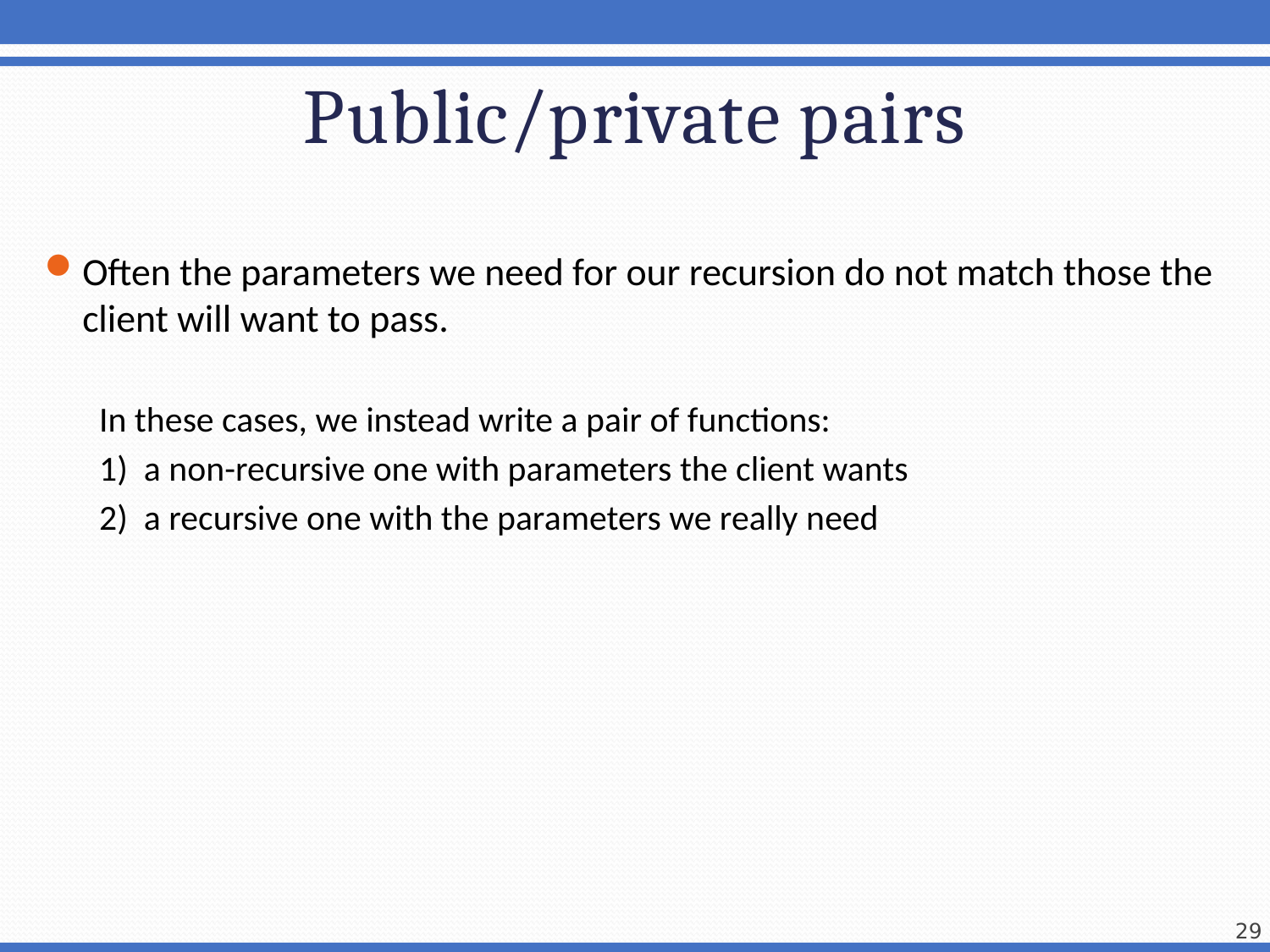

# Public/private pairs

Often the parameters we need for our recursion do not match those the client will want to pass.

In these cases, we instead write a pair of functions:
1)  a non-recursive one with parameters the client wants
2)  a recursive one with the parameters we really need